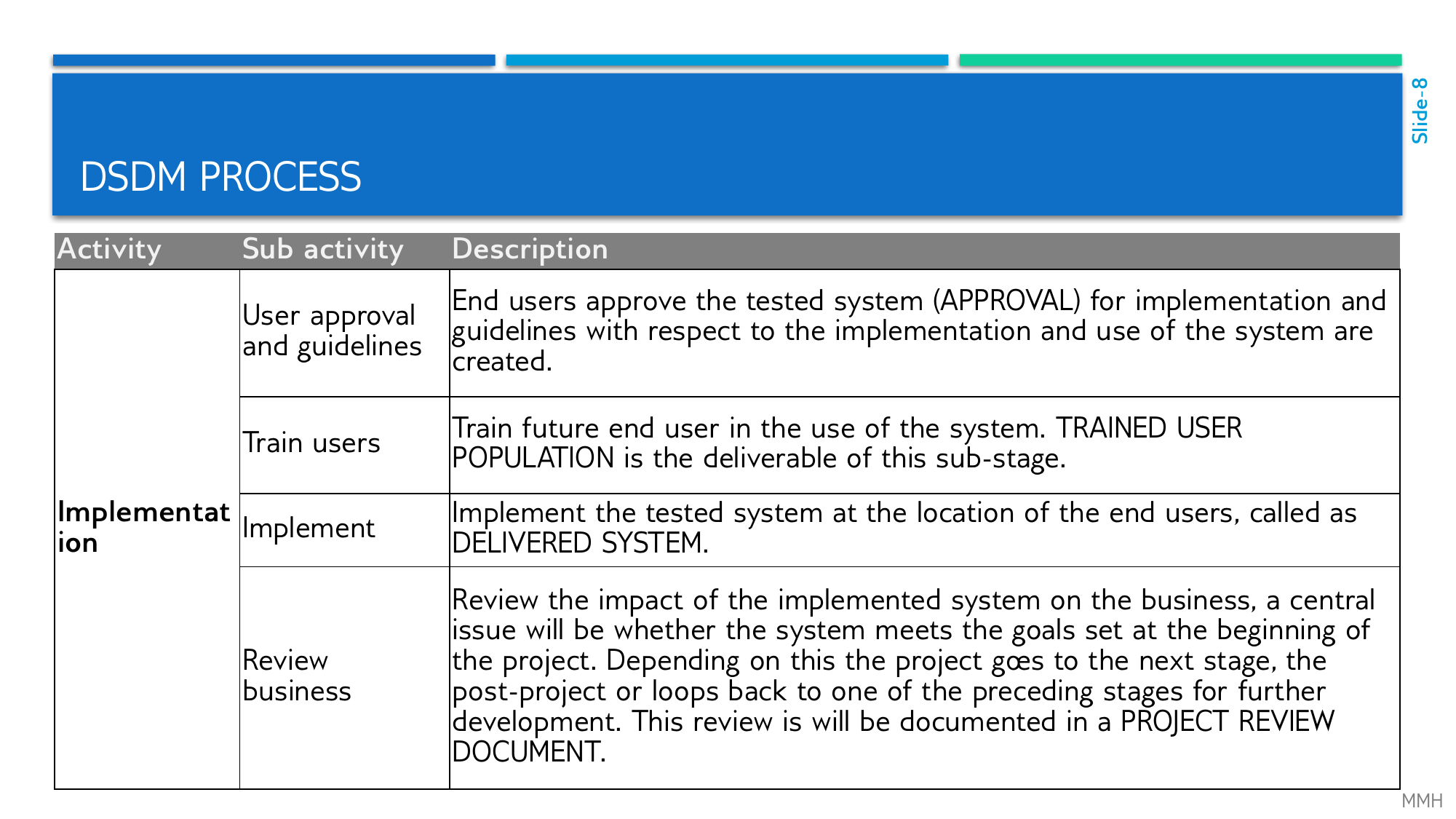

Slide-8
# Dsdm process
| Activity | Sub activity | Description |
| --- | --- | --- |
| Implementation | User approval and guidelines | End users approve the tested system (APPROVAL) for implementation and guidelines with respect to the implementation and use of the system are created. |
|  | Train users | Train future end user in the use of the system. TRAINED USER POPULATION is the deliverable of this sub-stage. |
|  | Implement | Implement the tested system at the location of the end users, called as DELIVERED SYSTEM. |
|  | Review business | Review the impact of the implemented system on the business, a central issue will be whether the system meets the goals set at the beginning of the project. Depending on this the project goes to the next stage, the post-project or loops back to one of the preceding stages for further development. This review is will be documented in a PROJECT REVIEW DOCUMENT. |
  MMH